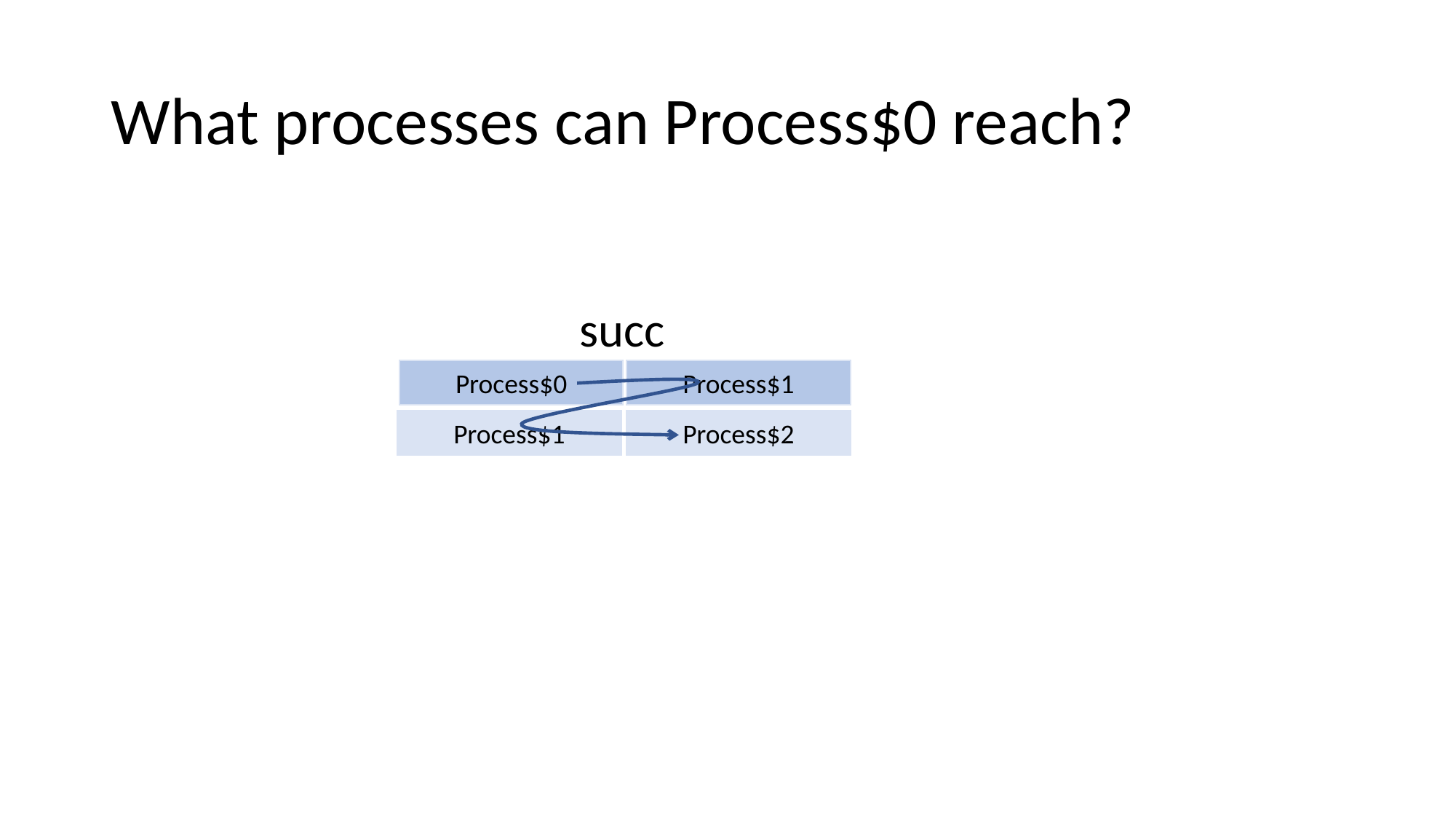

# What processes can Process$0 reach?
succ
Process$0
Process$1

Process$1
Process$2